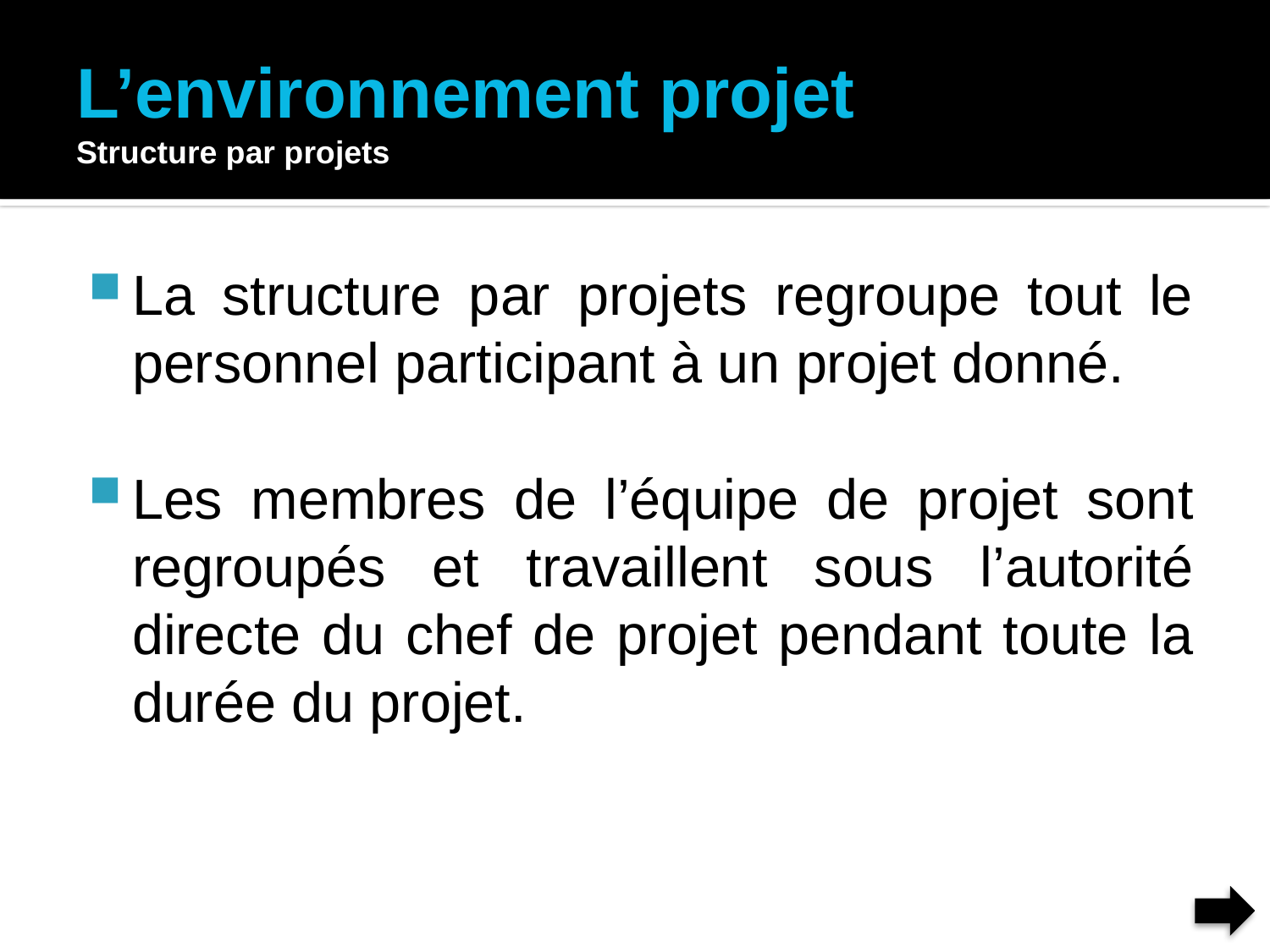

# L’environnement projet Structure par projets
La structure par projets regroupe tout le personnel participant à un projet donné.

Les membres de l’équipe de projet sont regroupés et travaillent sous l’autorité directe du chef de projet pendant toute la durée du projet.